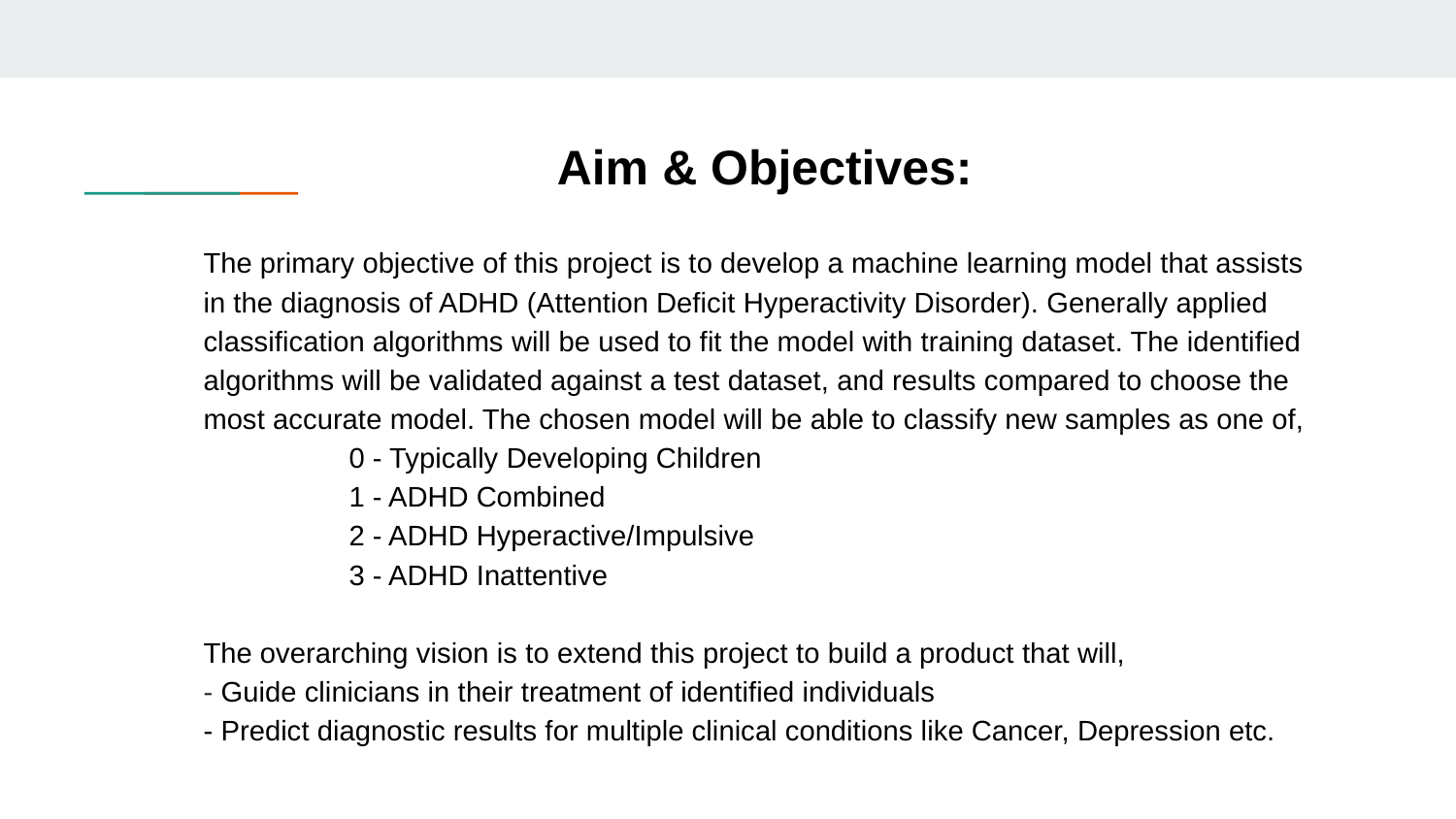

# Aim & Objectives:
The primary objective of this project is to develop a machine learning model that assists in the diagnosis of ADHD (Attention Deficit Hyperactivity Disorder). Generally applied classification algorithms will be used to fit the model with training dataset. The identified algorithms will be validated against a test dataset, and results compared to choose the most accurate model. The chosen model will be able to classify new samples as one of,
0 - Typically Developing Children
1 - ADHD Combined
2 - ADHD Hyperactive/Impulsive
3 - ADHD Inattentive

The overarching vision is to extend this project to build a product that will,
- Guide clinicians in their treatment of identified individuals
- Predict diagnostic results for multiple clinical conditions like Cancer, Depression etc.